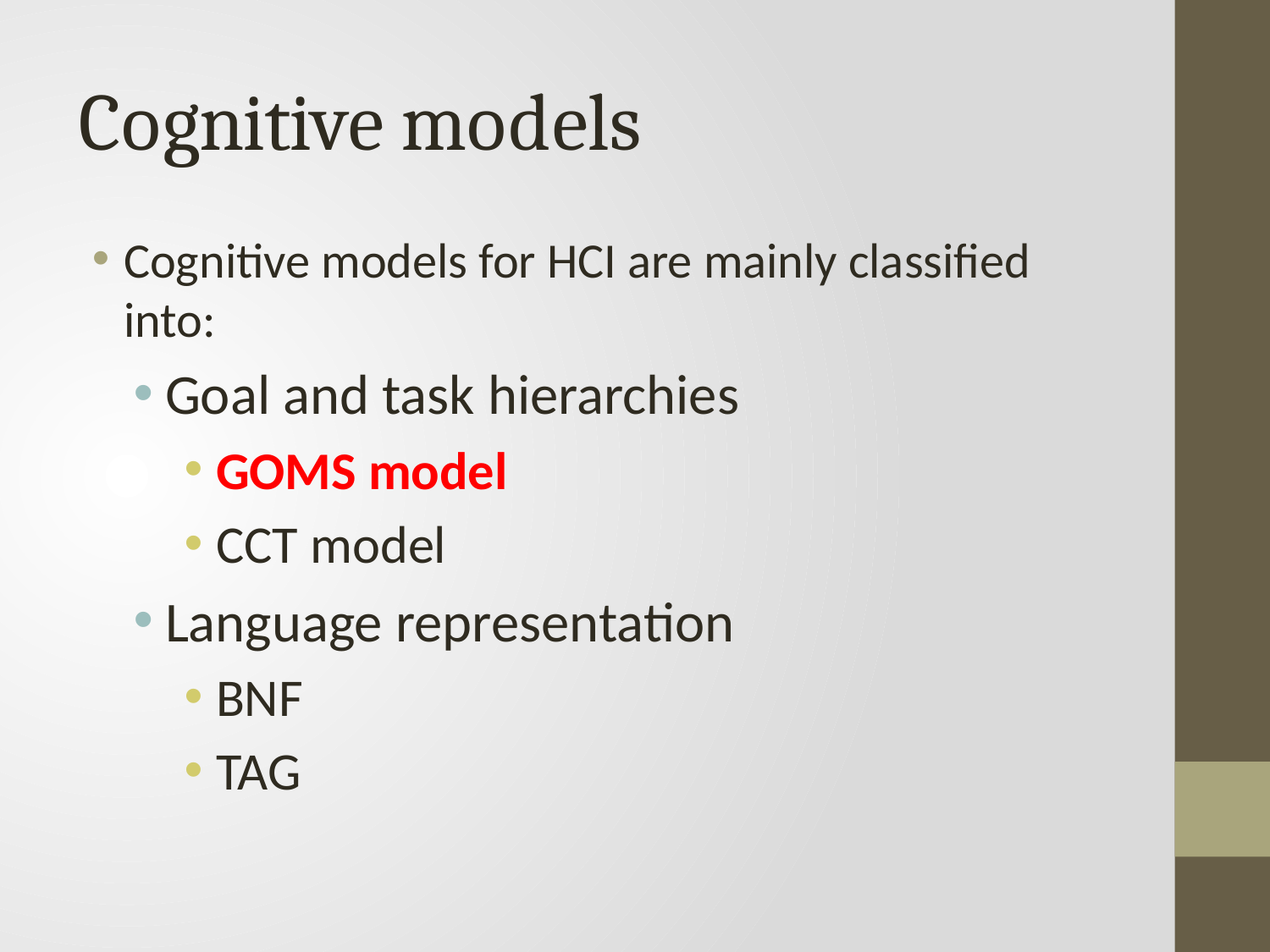

# Cognitive models
Cognitive models for HCI are mainly classified into:
Goal and task hierarchies
GOMS model
CCT model
Language representation
BNF
TAG